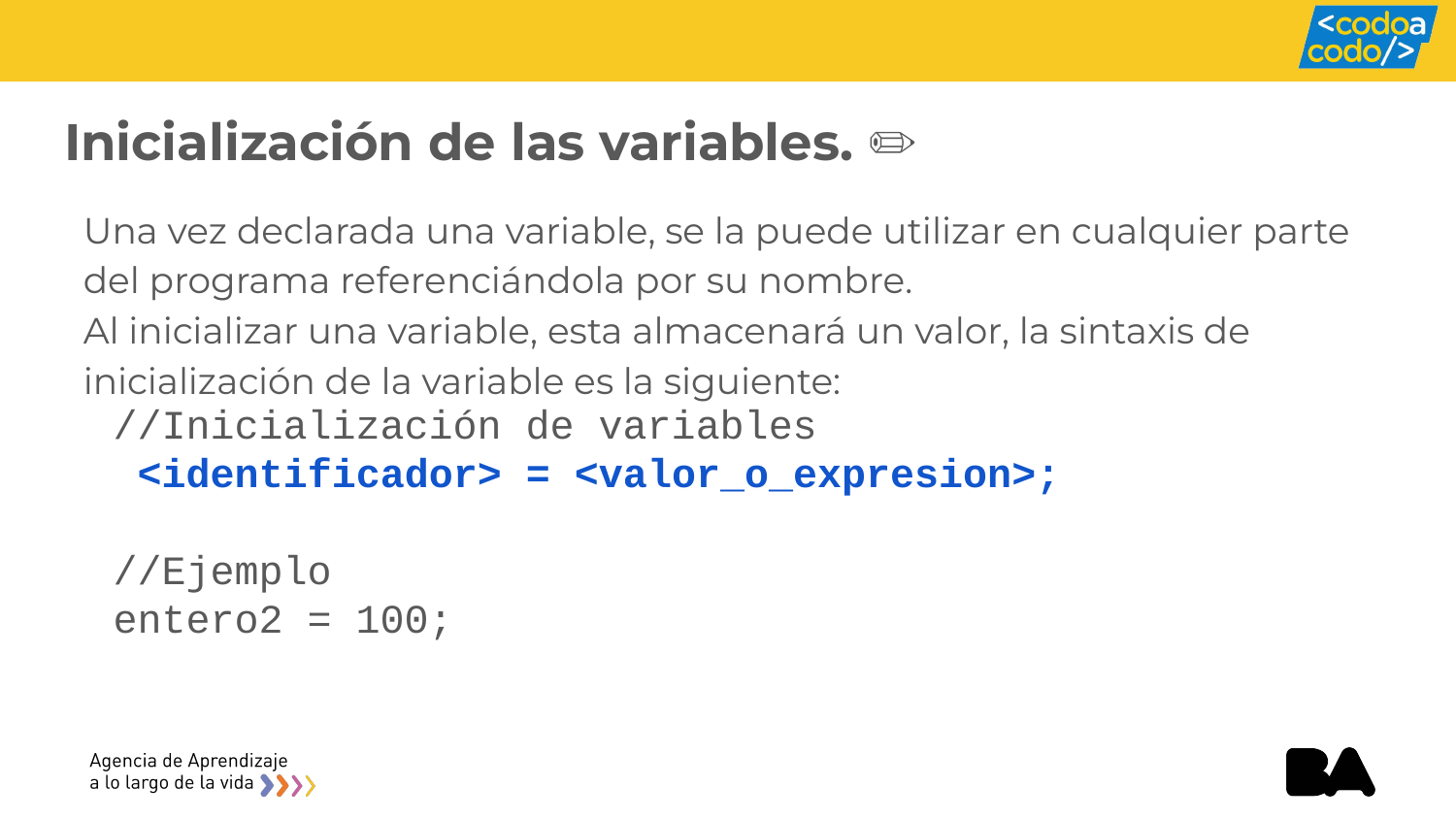

# Inicialización de las variables. ​✏️​
Una vez declarada una variable, se la puede utilizar en cualquier parte del programa referenciándola por su nombre.
Al inicializar una variable, esta almacenará un valor, la sintaxis de inicialización de la variable es la siguiente:
//Inicialización de variables
 <identificador> = <valor_o_expresion>;

//Ejemplo
entero2 = 100;